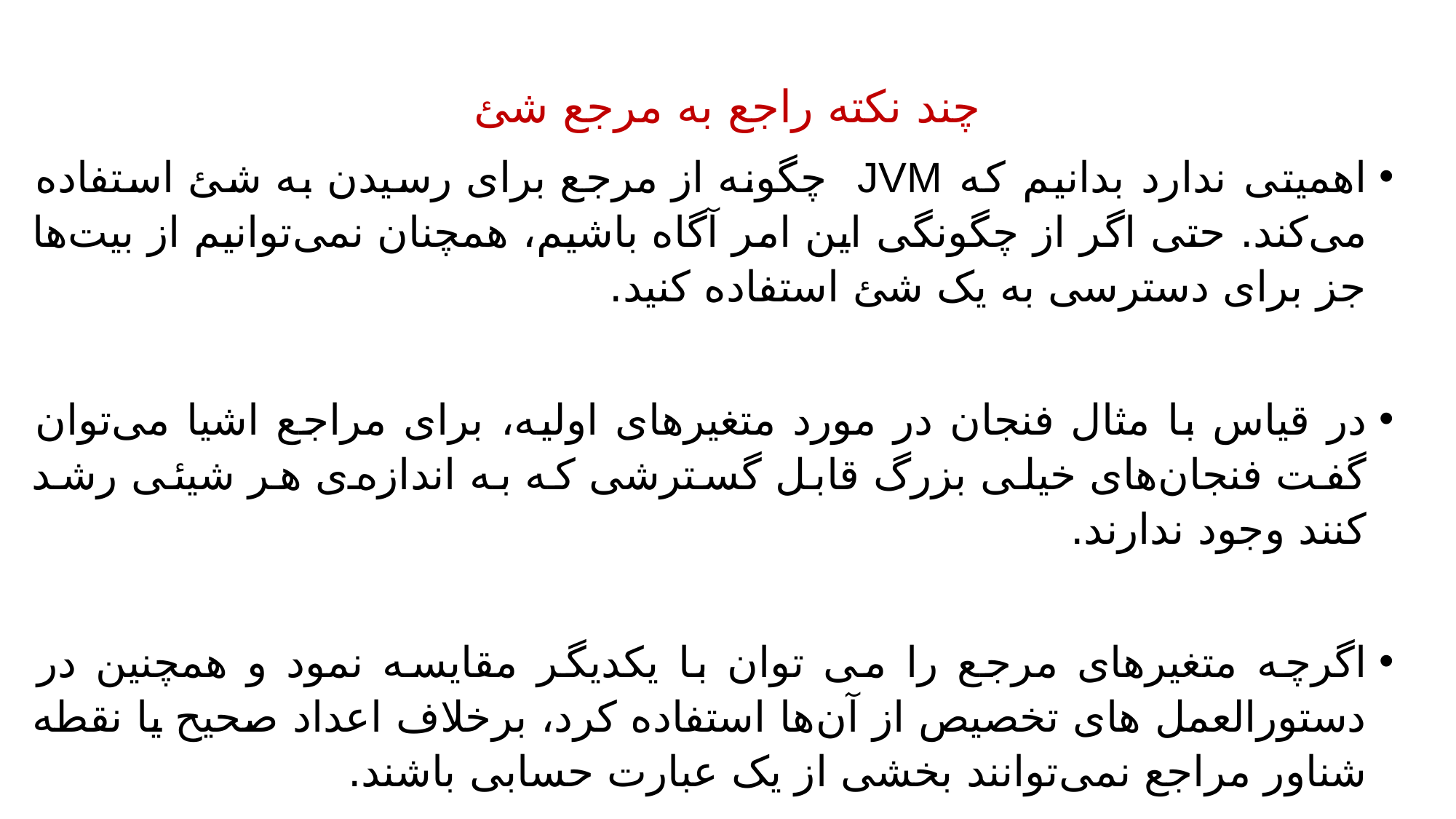

اهمیتی ندارد بدانیم که JVM  چگونه از مرجع برای رسیدن به شئ استفاده می‌کند. حتی اگر از چگونگی این امر آگاه باشیم، همچنان نمی‌توانیم از بیت‌ها جز برای دسترسی به یک شئ استفاده کنید.

در قیاس با مثال فنجان در مورد متغیرهای اولیه، برای مراجع اشیا می‌توان گفت فنجان‌های خیلی بزرگ قابل گسترشی که به اندازه‌ی هر شیئی رشد کنند وجود ندارند.

اگرچه متغیرهای مرجع را می توان با یکدیگر مقایسه نمود و همچنین در دستورالعمل های تخصیص از آن‌ها استفاده کرد، برخلاف اعداد صحیح یا نقطه شناور مراجع نمی‌توانند بخشی از یک عبارت حسابی باشند.

چند نکته راجع به مرجع شئ